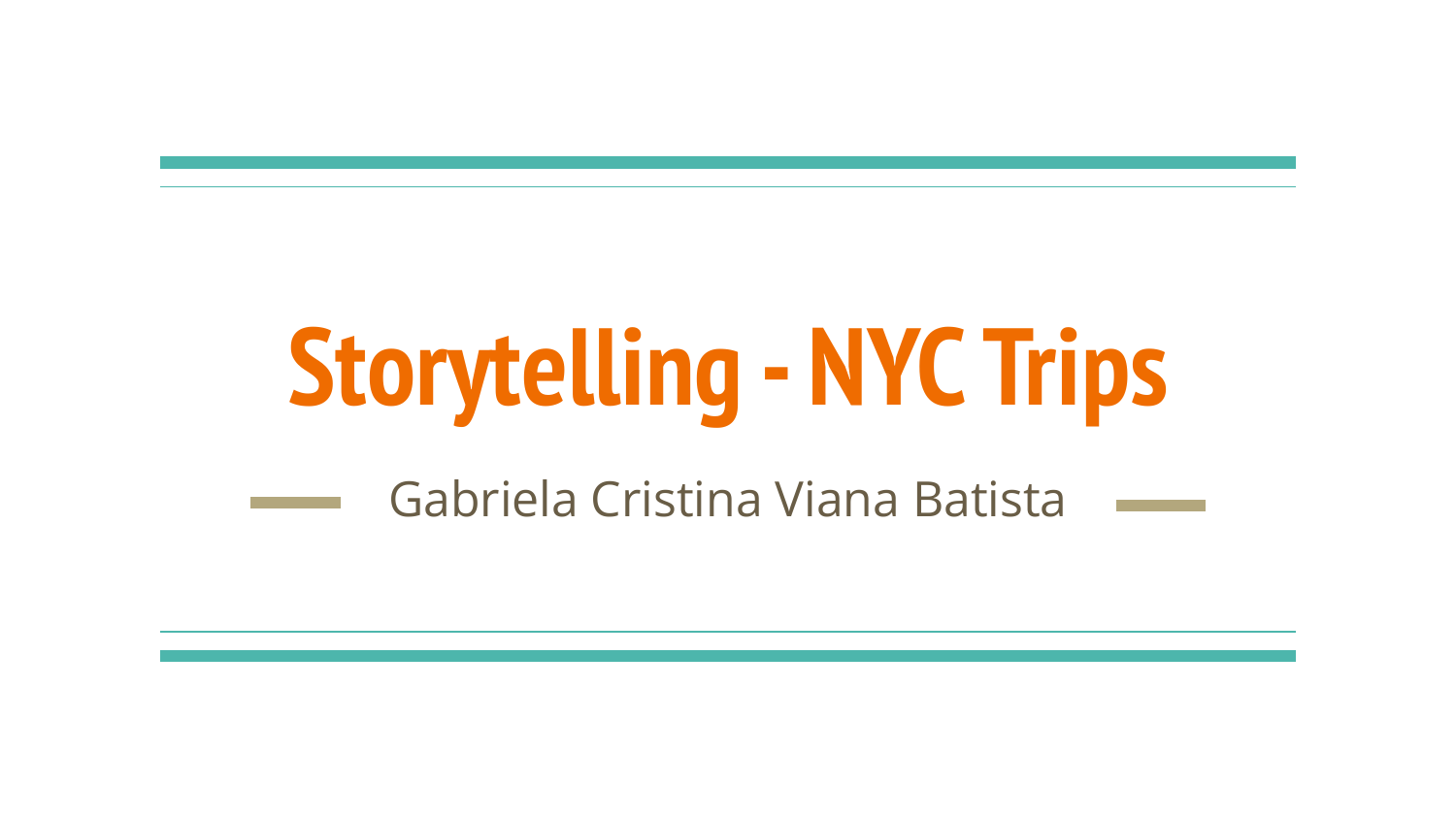

# Storytelling - NYC Trips
Gabriela Cristina Viana Batista